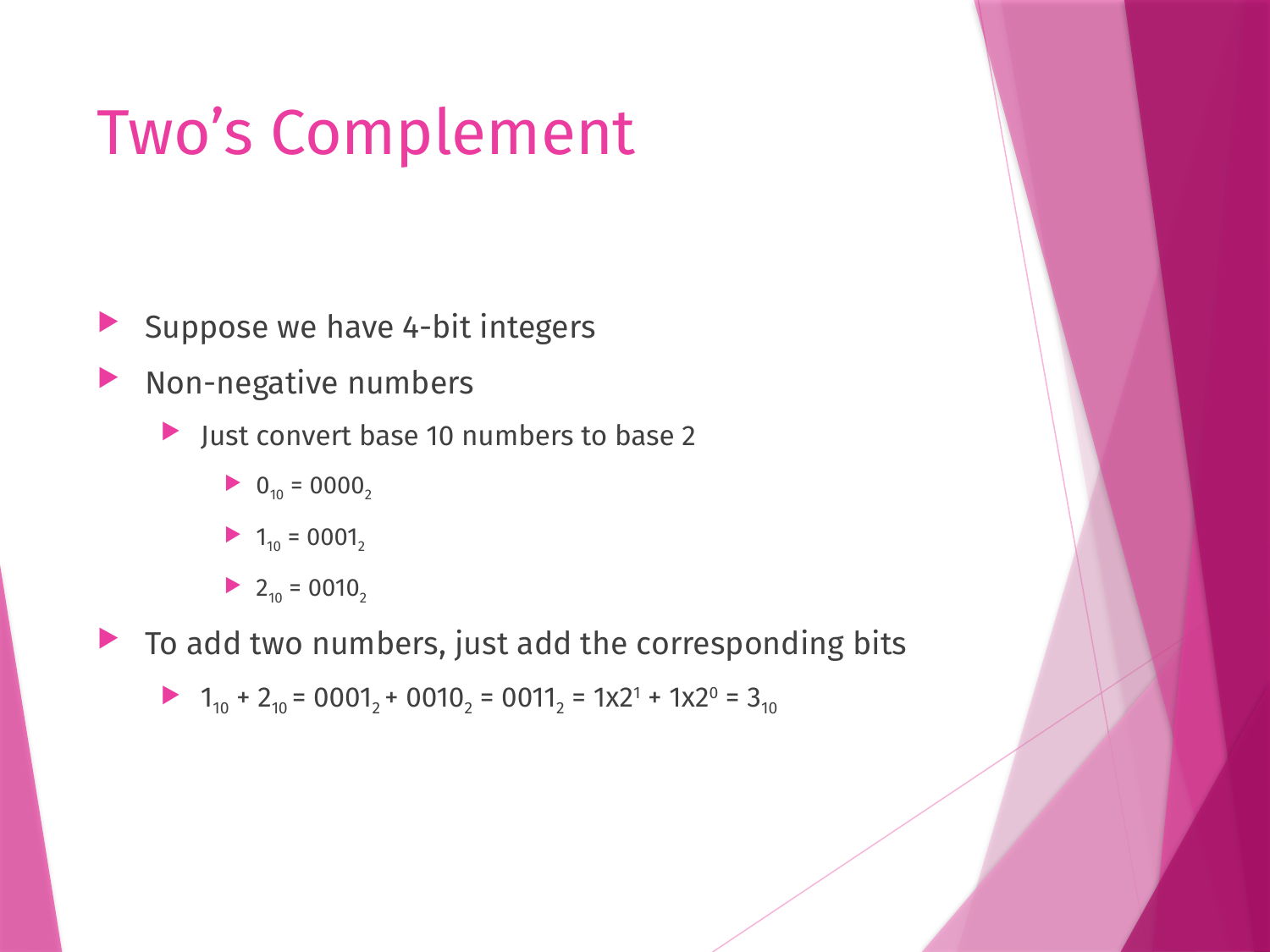

# Two’s Complement
Suppose we have 4-bit integers
Non-negative numbers
Just convert base 10 numbers to base 2
010 = 00002
110 = 00012
210 = 00102
To add two numbers, just add the corresponding bits
110 + 210 = 00012 + 00102 = 00112 = 1x21 + 1x20 = 310